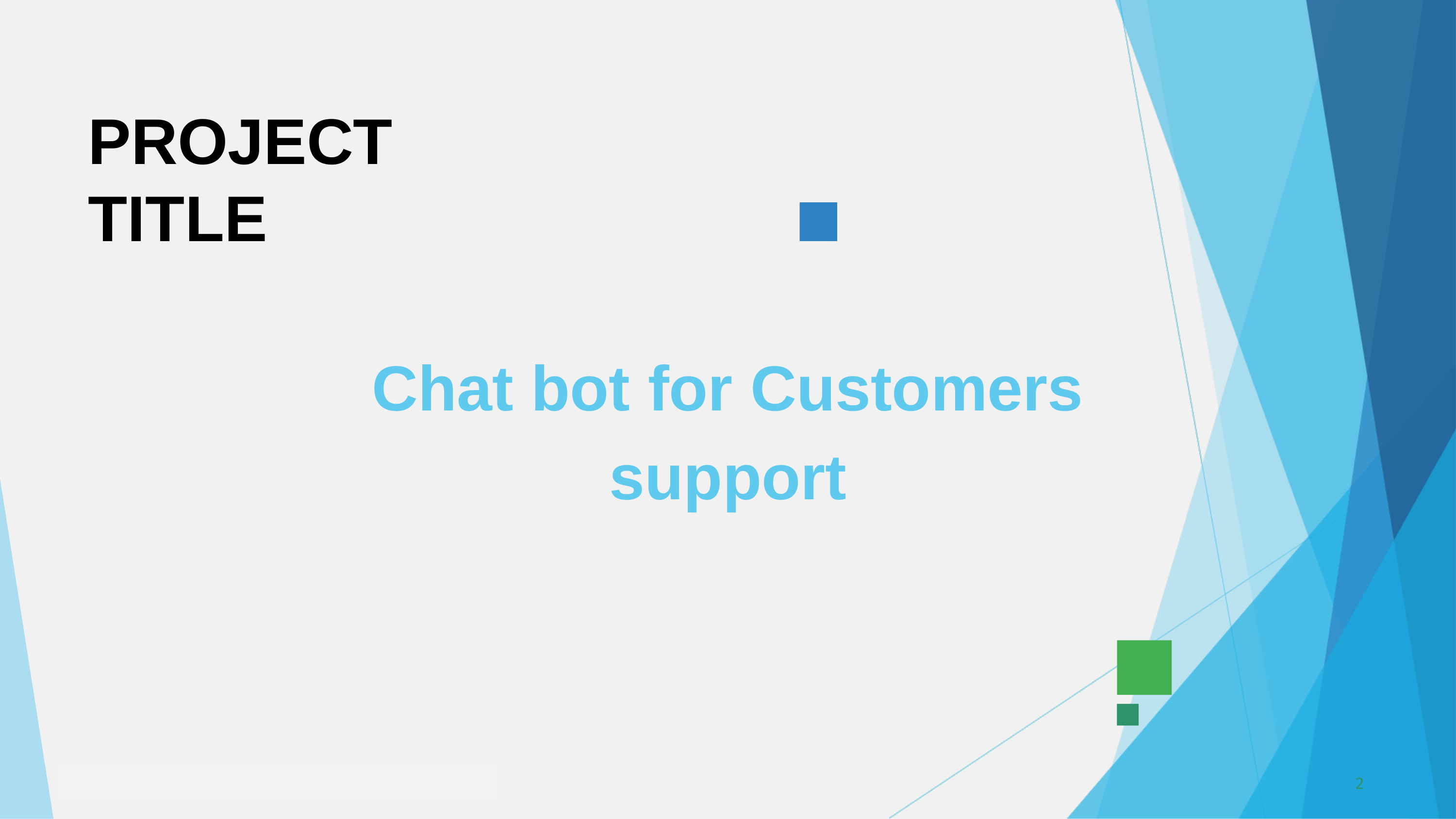

PROJECT TITLE

Chat bot for Customers support

2